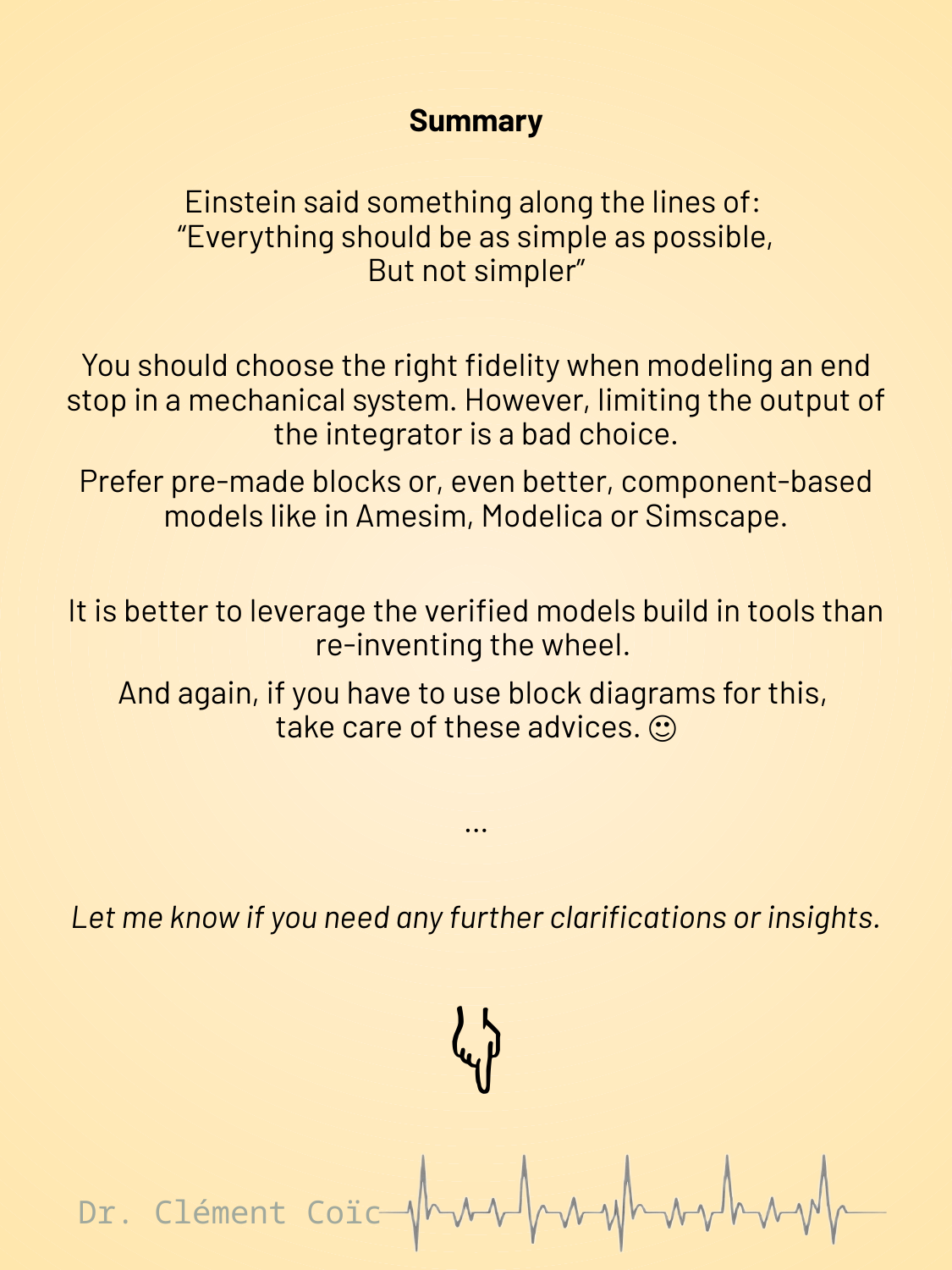

Summary

Einstein said something along the lines of:
“Everything should be as simple as possible,
But not simpler”

You should choose the right fidelity when modeling an end stop in a mechanical system. However, limiting the output of the integrator is a bad choice.
Prefer pre-made blocks or, even better, component-based models like in Amesim, Modelica or Simscape.

It is better to leverage the verified models build in tools than re-inventing the wheel.
And again, if you have to use block diagrams for this,
take care of these advices. 🙂

…

Let me know if you need any further clarifications or insights.

👇